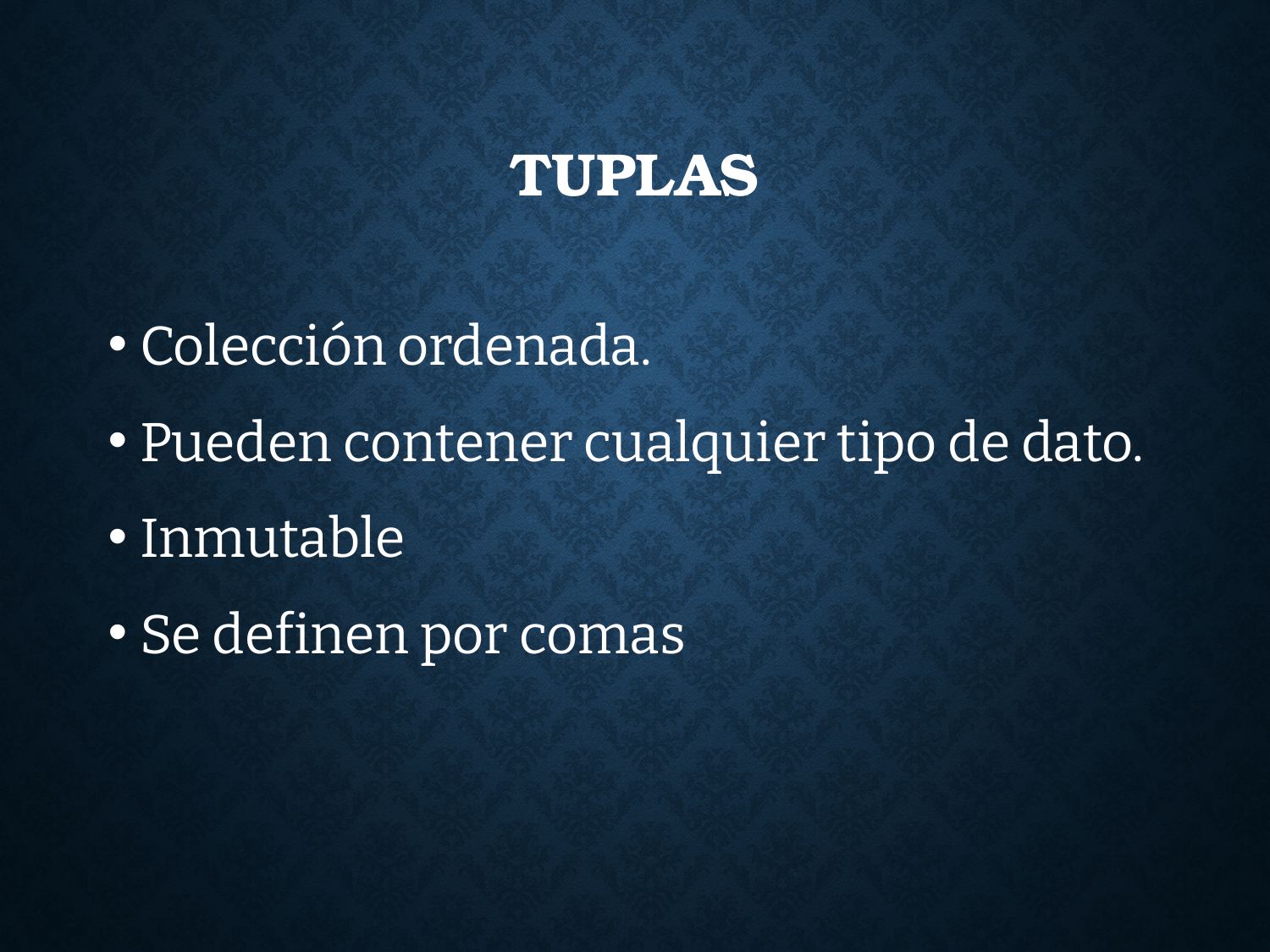

# tuplas
Colección ordenada.
Pueden contener cualquier tipo de dato.
Inmutable
Se definen por comas